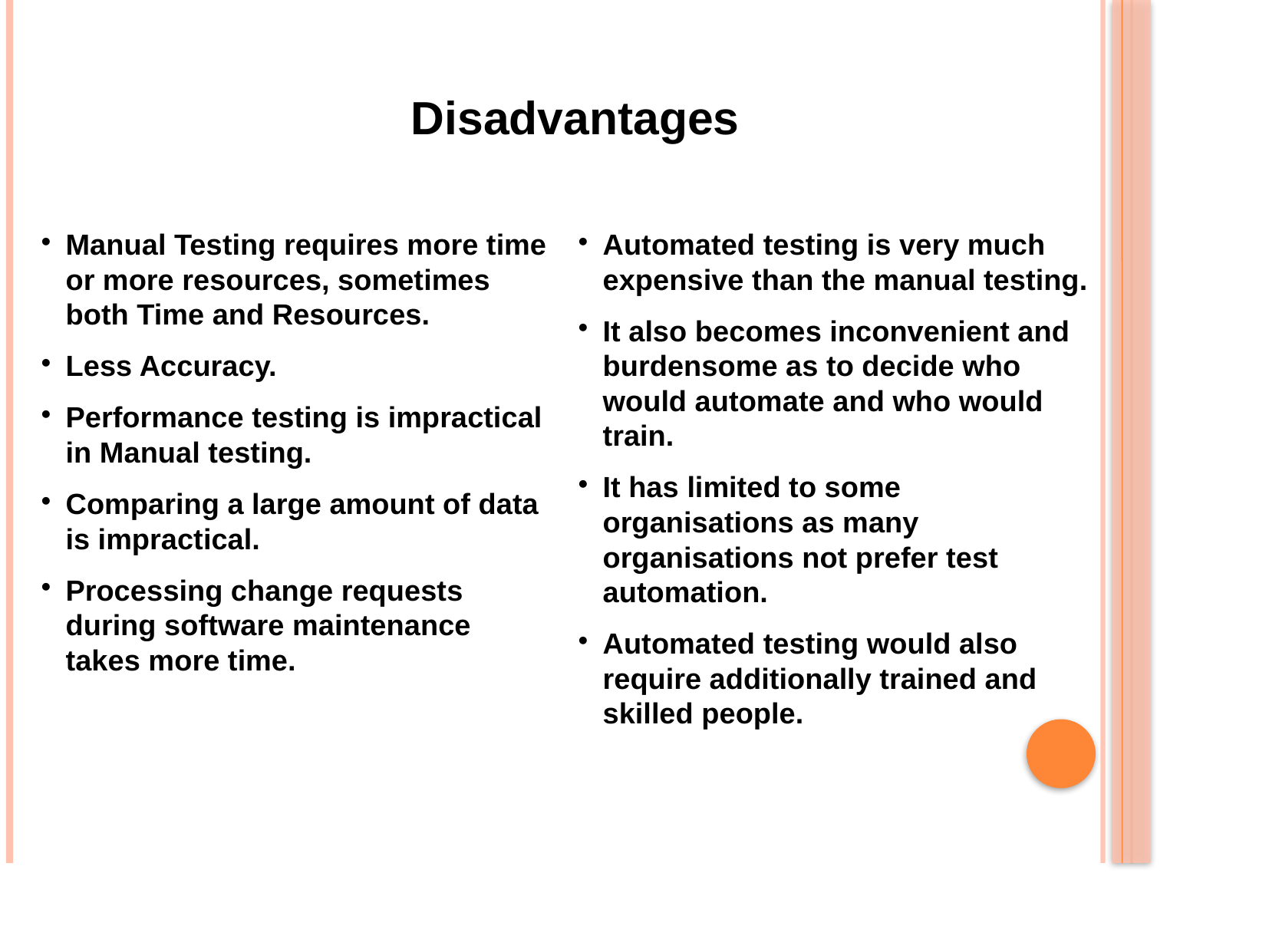

Disadvantages
Manual Testing requires more time or more resources, sometimes both Time and Resources.
Less Accuracy.
Performance testing is impractical in Manual testing.
Comparing a large amount of data is impractical.
Processing change requests during software maintenance takes more time.
Automated testing is very much expensive than the manual testing.
It also becomes inconvenient and burdensome as to decide who would automate and who would train.
It has limited to some organisations as many organisations not prefer test automation.
Automated testing would also require additionally trained and skilled people.